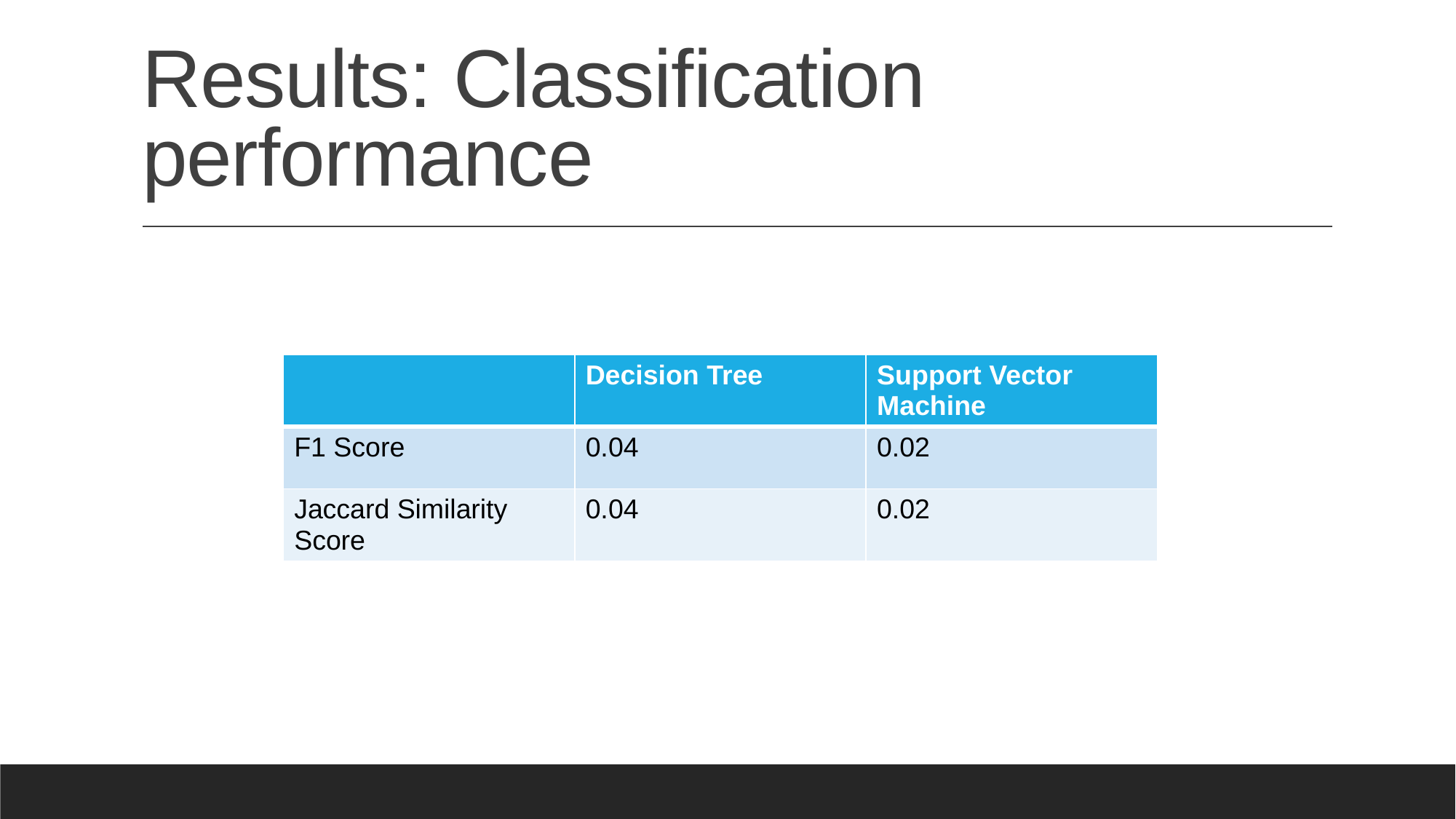

# Results: Classification performance
|  | Decision Tree | Support Vector Machine |
| --- | --- | --- |
| F1 Score | 0.04 | 0.02 |
| Jaccard Similarity Score | 0.04 | 0.02 |